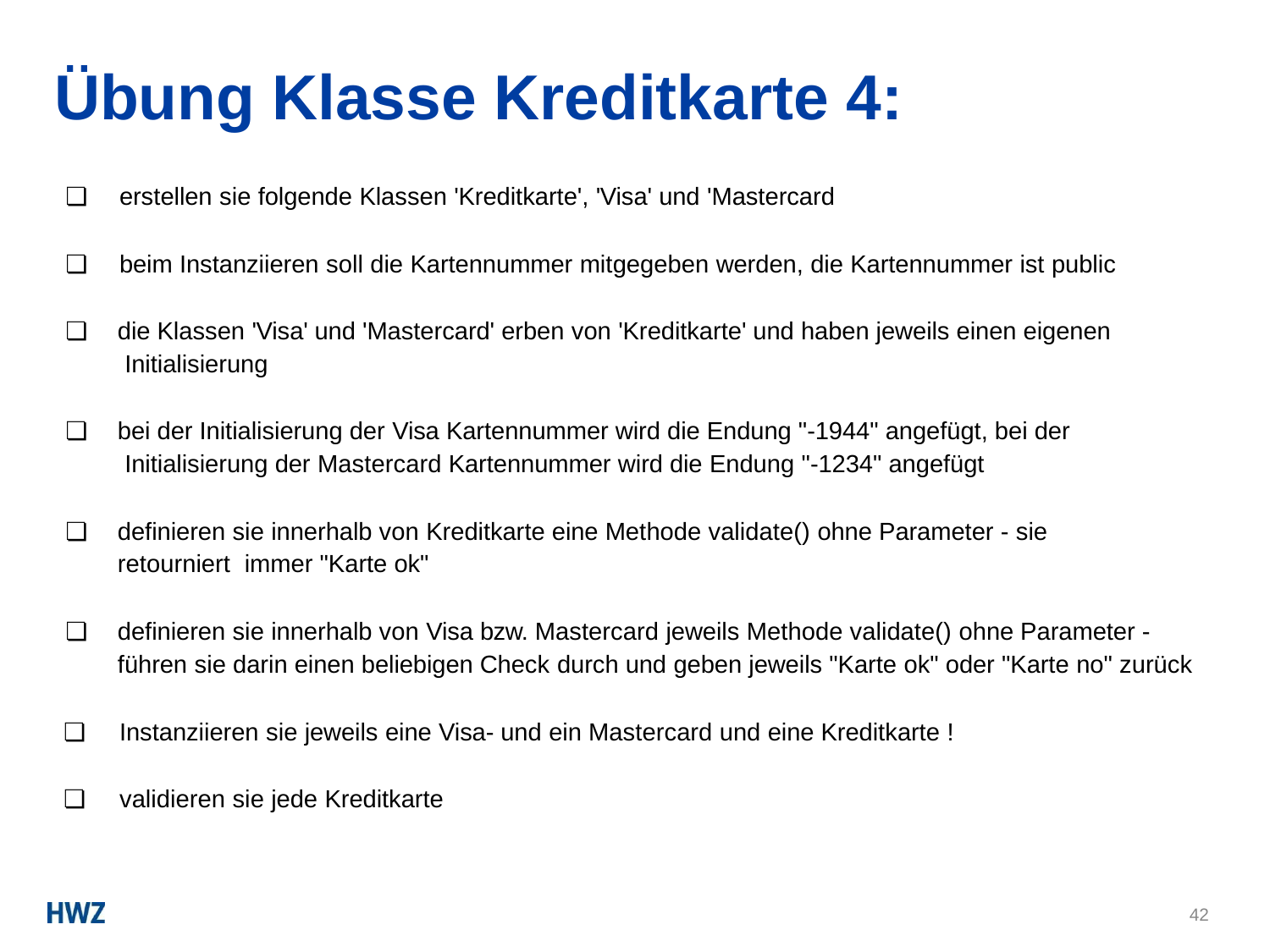

# Übung Klasse Kreditkarte 4:
❏	erstellen sie folgende Klassen 'Kreditkarte', 'Visa' und 'Mastercard

❏	beim Instanziieren soll die Kartennummer mitgegeben werden, die Kartennummer ist public

❏	die Klassen 'Visa' und 'Mastercard' erben von 'Kreditkarte' und haben jeweils einen eigenen  Initialisierung

❏	bei der Initialisierung der Visa Kartennummer wird die Endung "-1944" angefügt, bei der  Initialisierung der Mastercard Kartennummer wird die Endung "-1234" angefügt

❏	definieren sie innerhalb von Kreditkarte eine Methode validate() ohne Parameter - sie retourniert  immer "Karte ok"

❏	definieren sie innerhalb von Visa bzw. Mastercard jeweils Methode validate() ohne Parameter -  führen sie darin einen beliebigen Check durch und geben jeweils "Karte ok" oder "Karte no" zurück

❏	Instanziieren sie jeweils eine Visa- und ein Mastercard und eine Kreditkarte !

❏	validieren sie jede Kreditkarte
42